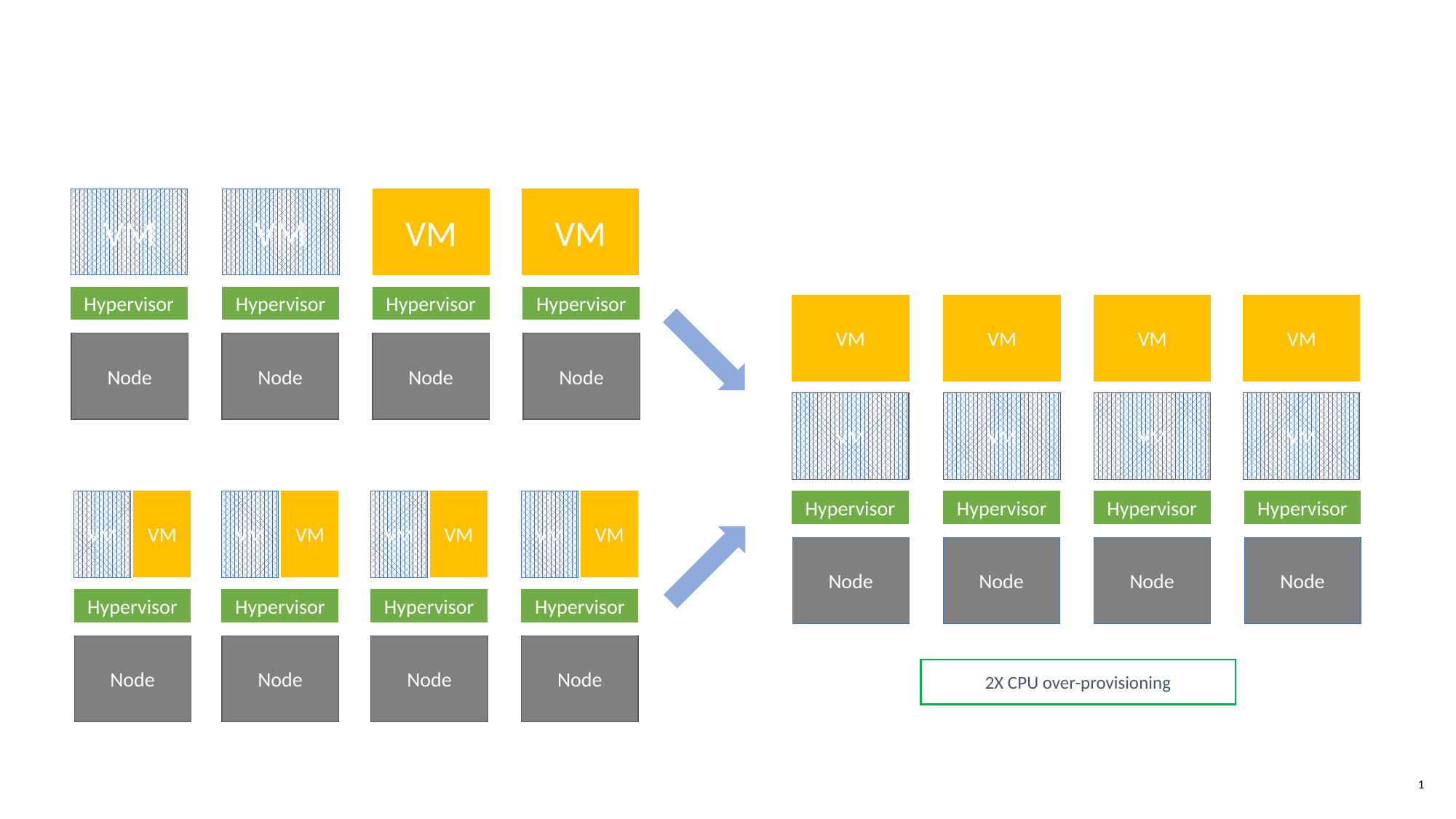

VM

VM

VM

VM

Hypervisor
Hypervisor
Hypervisor
Hypervisor

VM

VM

VM

VM

Node
Node
Node
Node

VM

VM

VM

VM

VM

VM

VM

VM

VM

VM

VM

VM

Hypervisor
Hypervisor
Hypervisor
Hypervisor
Node
Node
Node
Node

Hypervisor
Hypervisor
Hypervisor
Hypervisor
Node
Node
Node
Node
2X CPU over-provisioning